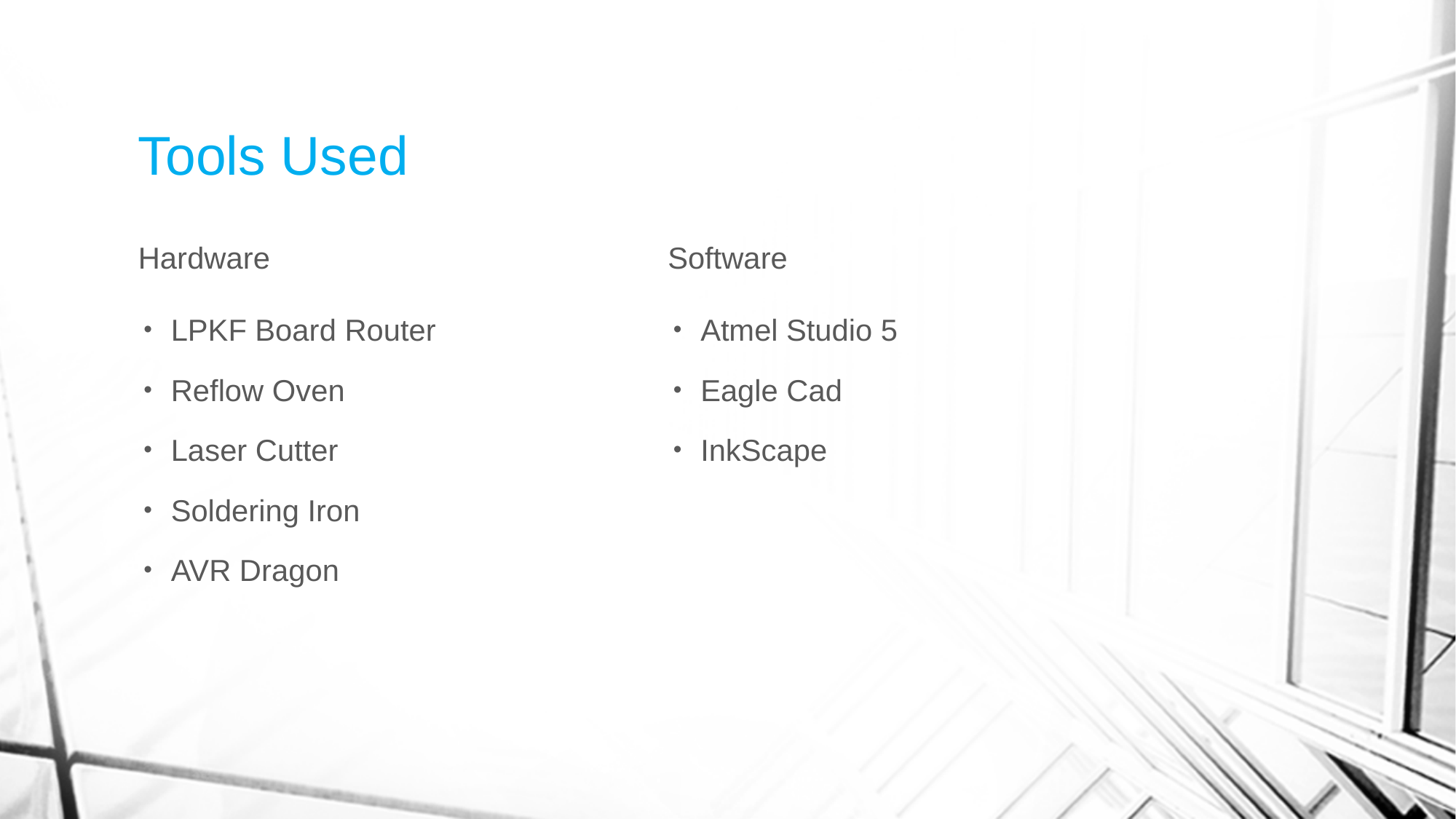

# Tools Used
Hardware
Software
LPKF Board Router
Reflow Oven
Laser Cutter
Soldering Iron
AVR Dragon
Atmel Studio 5
Eagle Cad
InkScape